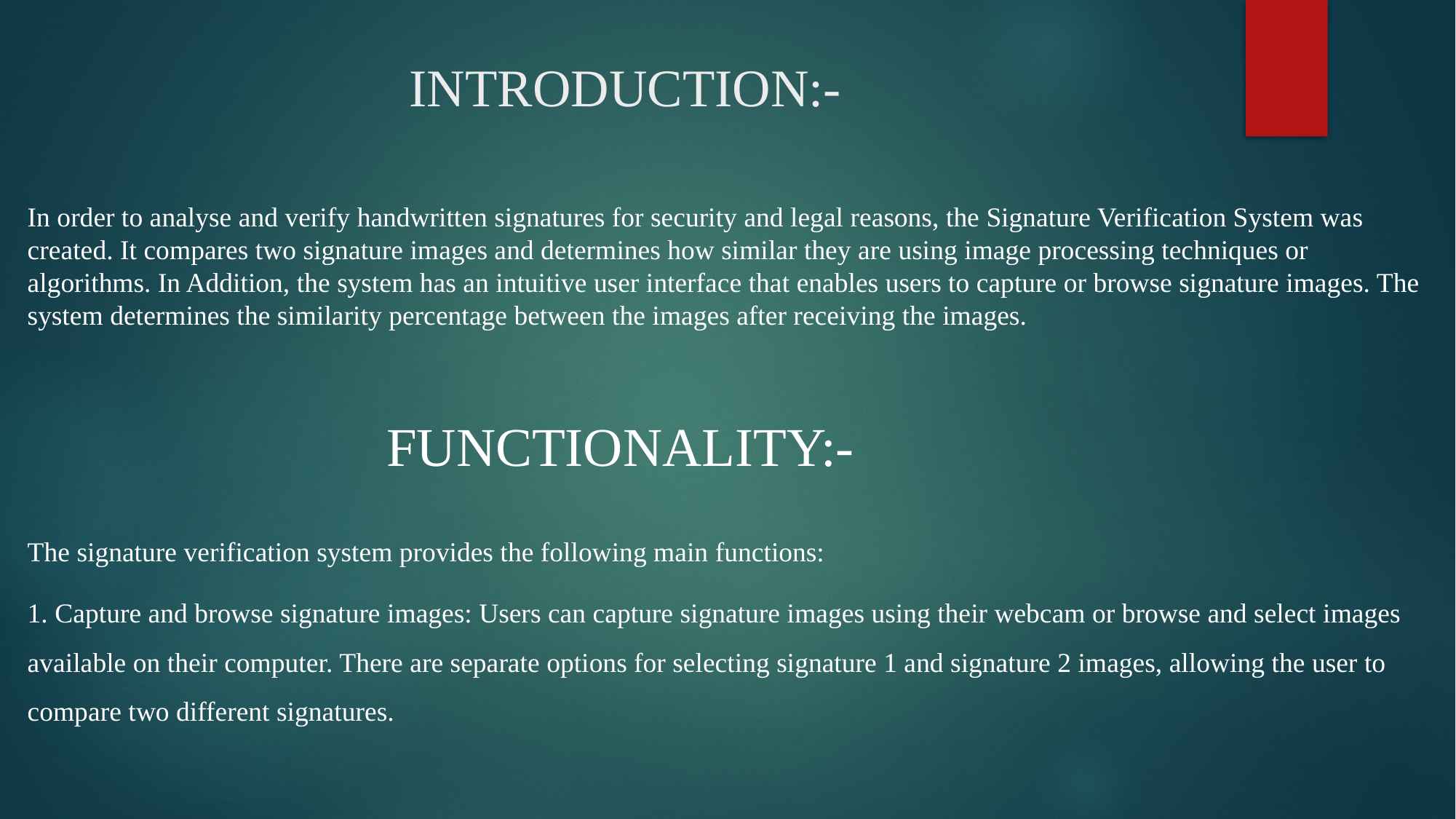

# INTRODUCTION:-
In order to analyse and verify handwritten signatures for security and legal reasons, the Signature Verification System was created. It compares two signature images and determines how similar they are using image processing techniques or algorithms. In Addition, the system has an intuitive user interface that enables users to capture or browse signature images. The system determines the similarity percentage between the images after receiving the images.

FUNCTIONALITY:-
The signature verification system provides the following main functions:
1. Capture and browse signature images: Users can capture signature images using their webcam or browse and select images available on their computer. There are separate options for selecting signature 1 and signature 2 images, allowing the user to compare two different signatures.